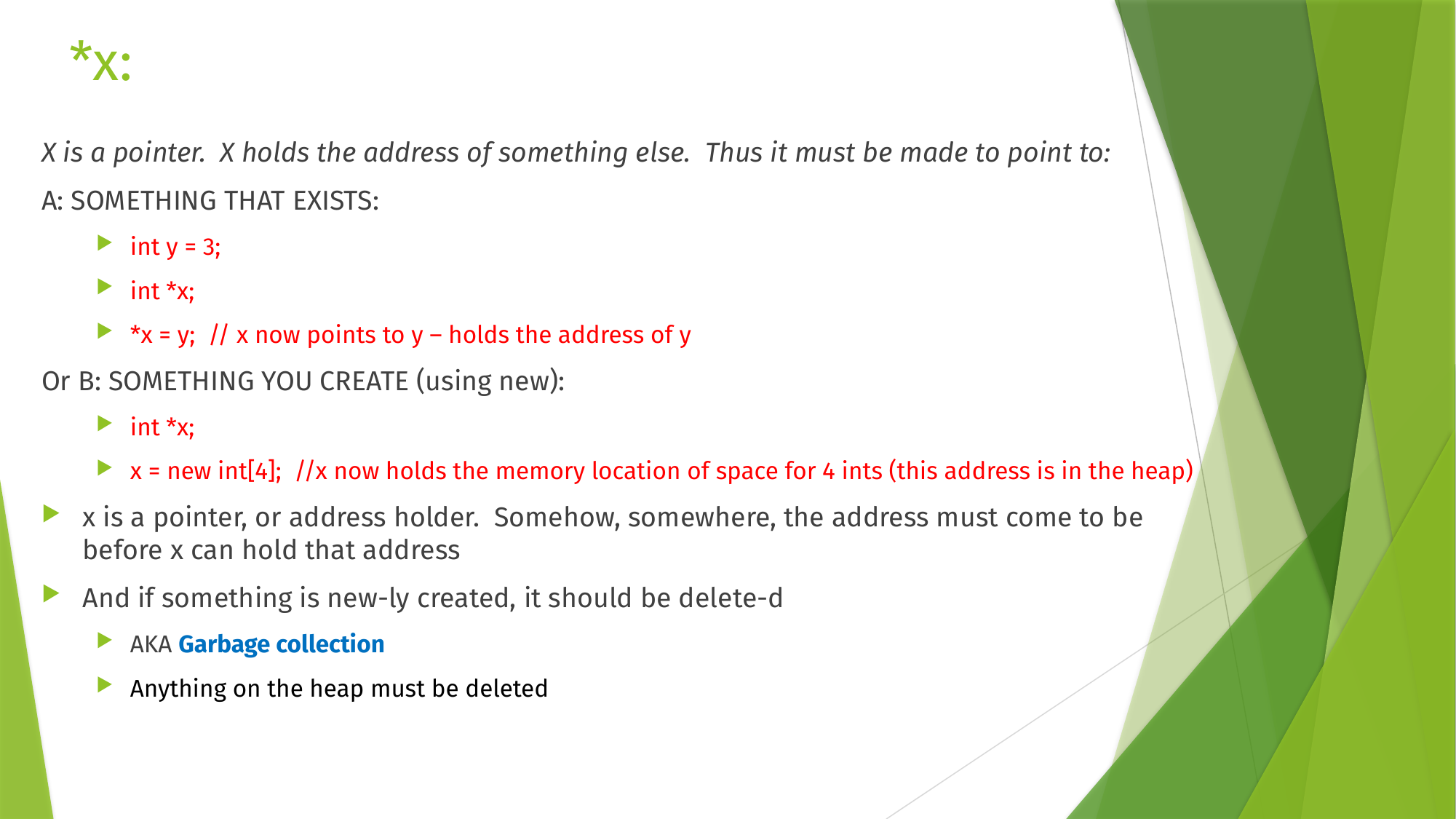

# *x:

X is a pointer.  X holds the address of something else.  Thus it must be made to point to:
A: SOMETHING THAT EXISTS:
int y = 3;
int *x;
*x = y;  // x now points to y – holds the address of y
Or B: SOMETHING YOU CREATE (using new):
int *x;
x = new int[4];  //x now holds the memory location of space for 4 ints (this address is in the heap)
x is a pointer, or address holder.  Somehow, somewhere, the address must come to be before x can hold that address
And if something is new-ly created, it should be delete-d
AKA Garbage collection
Anything on the heap must be deleted